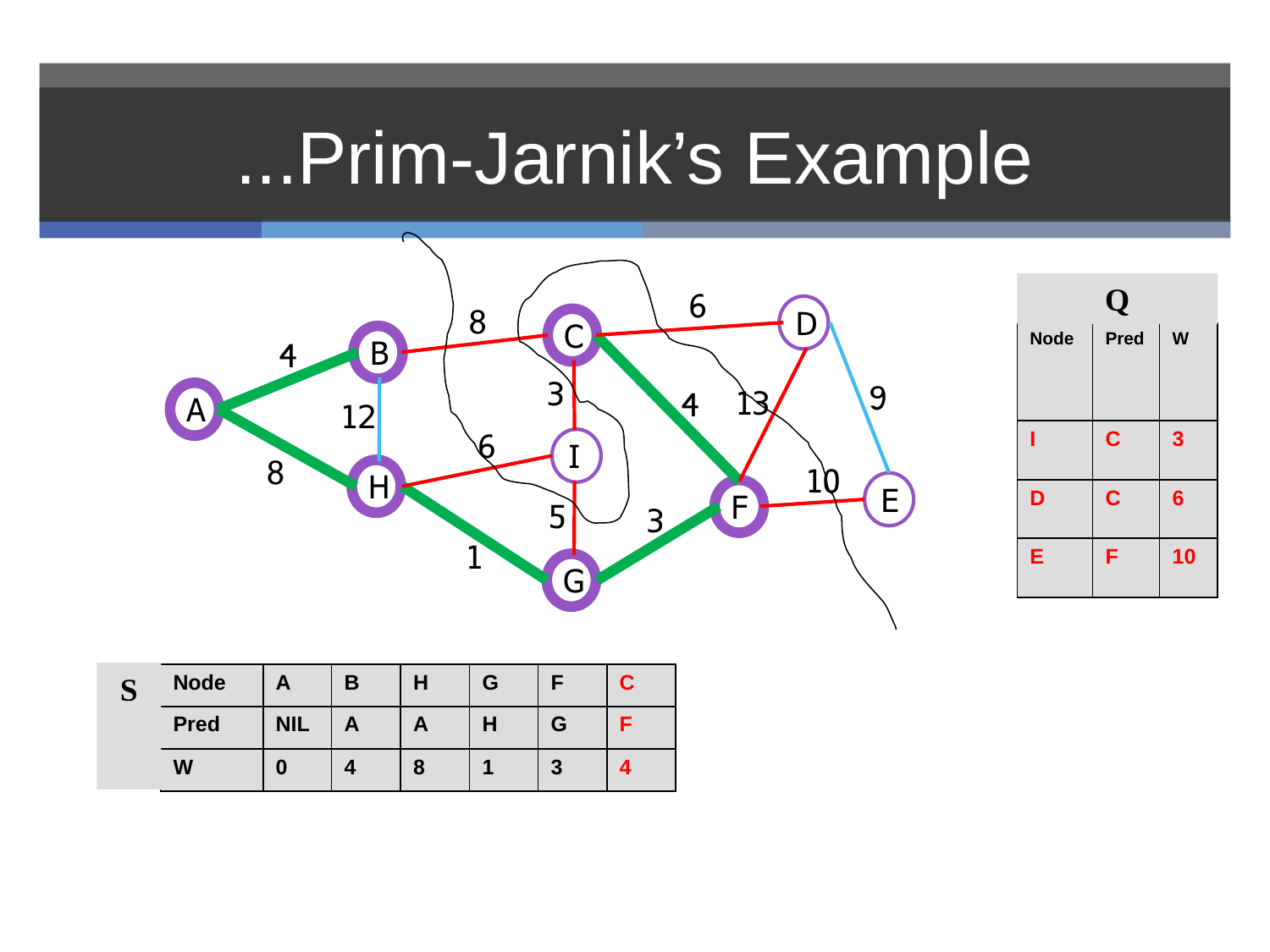

# ...Prim-Jarnik’s Example

Q
6
8

D

C
| Node | Pred | W |
| --- | --- | --- |
| I | C | 3 |
| D | C | 6 |
| E | F | 10 |

B
4
3
9
13
4

A
12
6

I
8
10

H

E

F
5
3
1

G
S

| Node | A | B | H | G | F | C |
| --- | --- | --- | --- | --- | --- | --- |
| Pred | NIL | A | A | H | G | F |
| W | 0 | 4 | 8 | 1 | 3 | 4 |